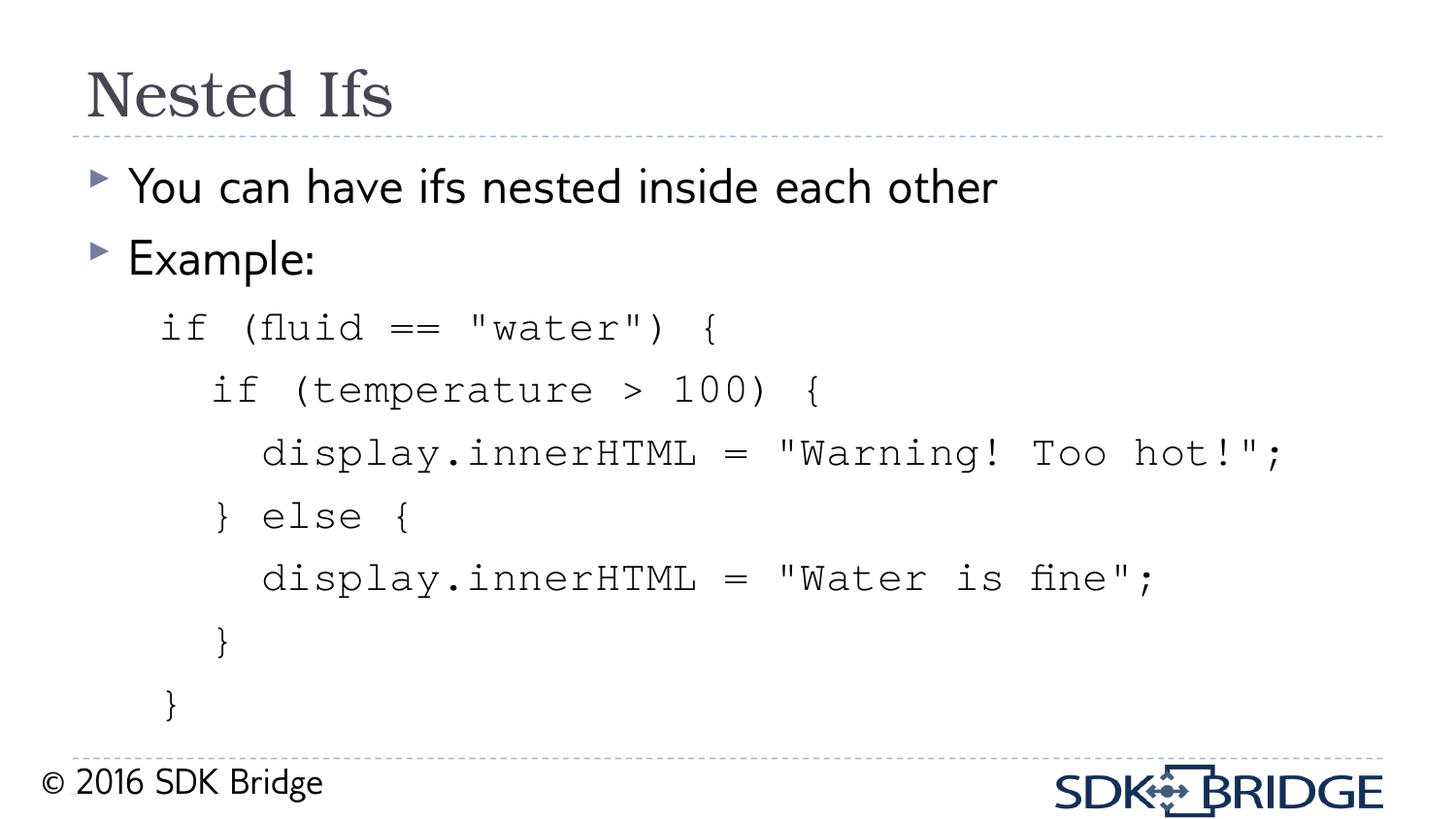

# Nested Ifs
You can have ifs nested inside each other
Example:
if (fluid == "water") {
  if (temperature > 100) {
    display.innerHTML = "Warning! Too hot!";
  } else {
    display.innerHTML = "Water is fine";
  }
}